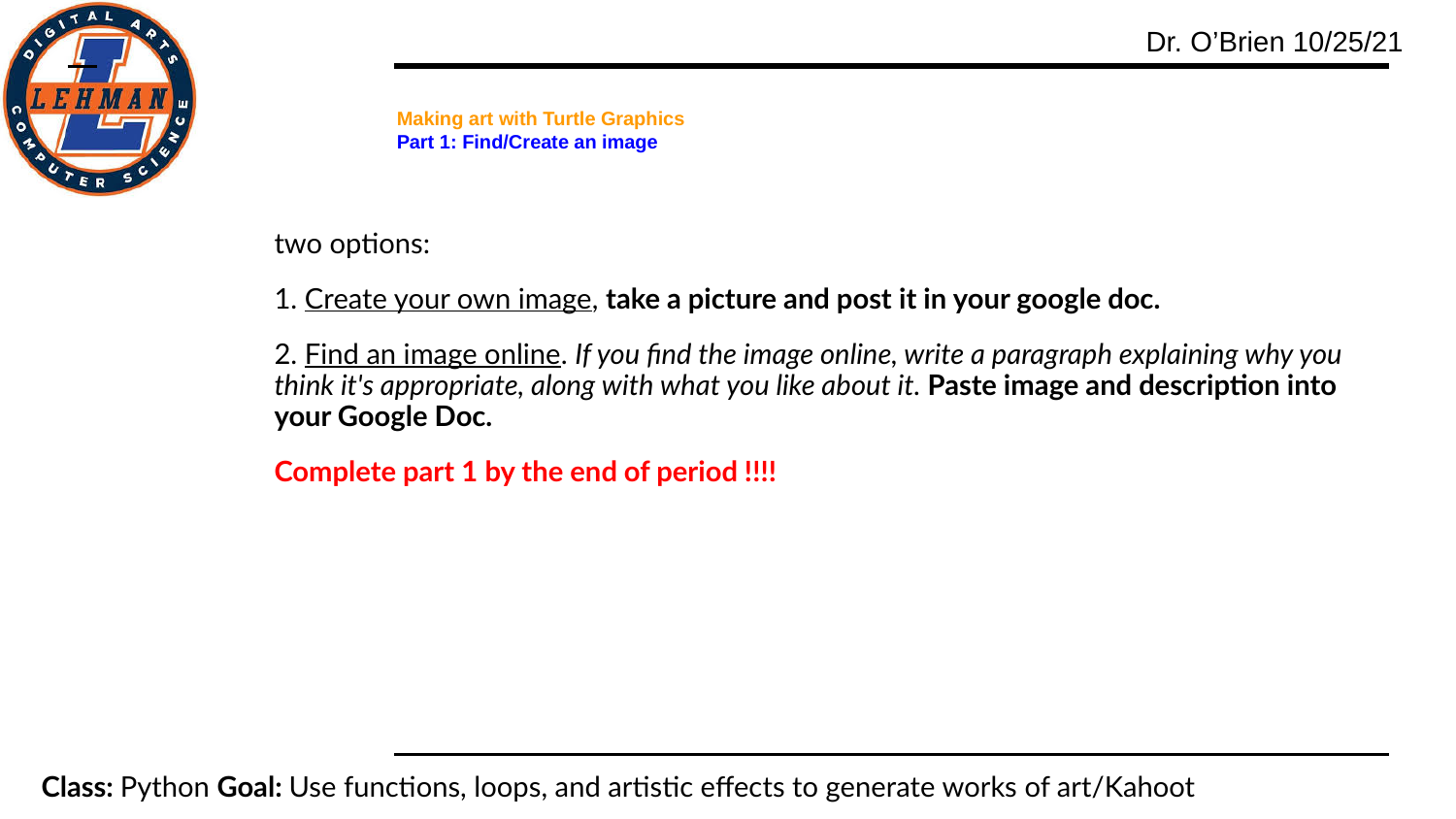

# Making art with Turtle Graphics
Part 1: Find/Create an image
two options:
1. Create your own image, take a picture and post it in your google doc.
2. Find an image online. If you find the image online, write a paragraph explaining why you think it's appropriate, along with what you like about it. Paste image and description into your Google Doc.
Complete part 1 by the end of period !!!!